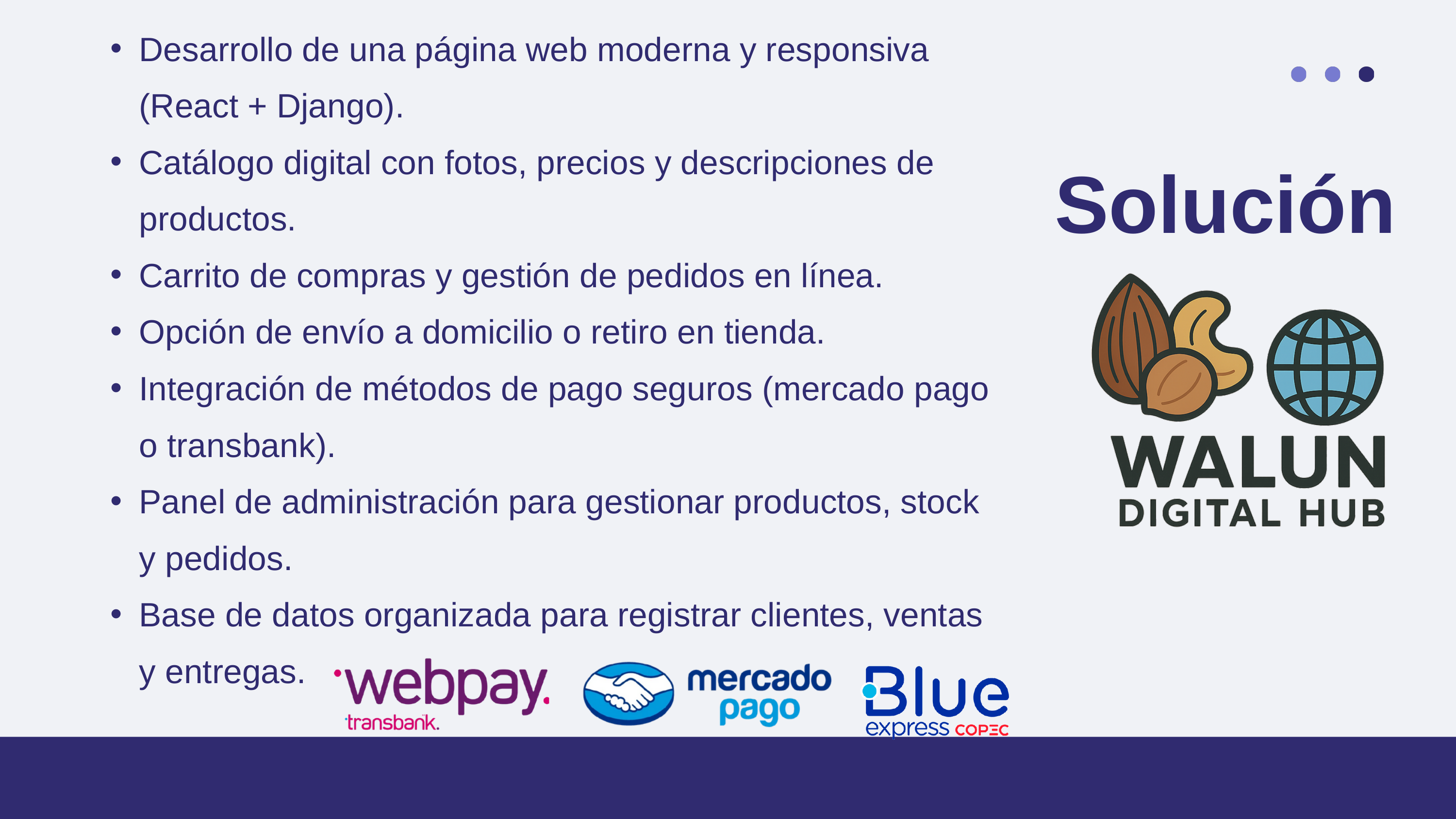

Desarrollo de una página web moderna y responsiva (React + Django).
Catálogo digital con fotos, precios y descripciones de productos.
Carrito de compras y gestión de pedidos en línea.
Opción de envío a domicilio o retiro en tienda.
Integración de métodos de pago seguros (mercado pago o transbank).
Panel de administración para gestionar productos, stock y pedidos.
Base de datos organizada para registrar clientes, ventas y entregas.

Solución